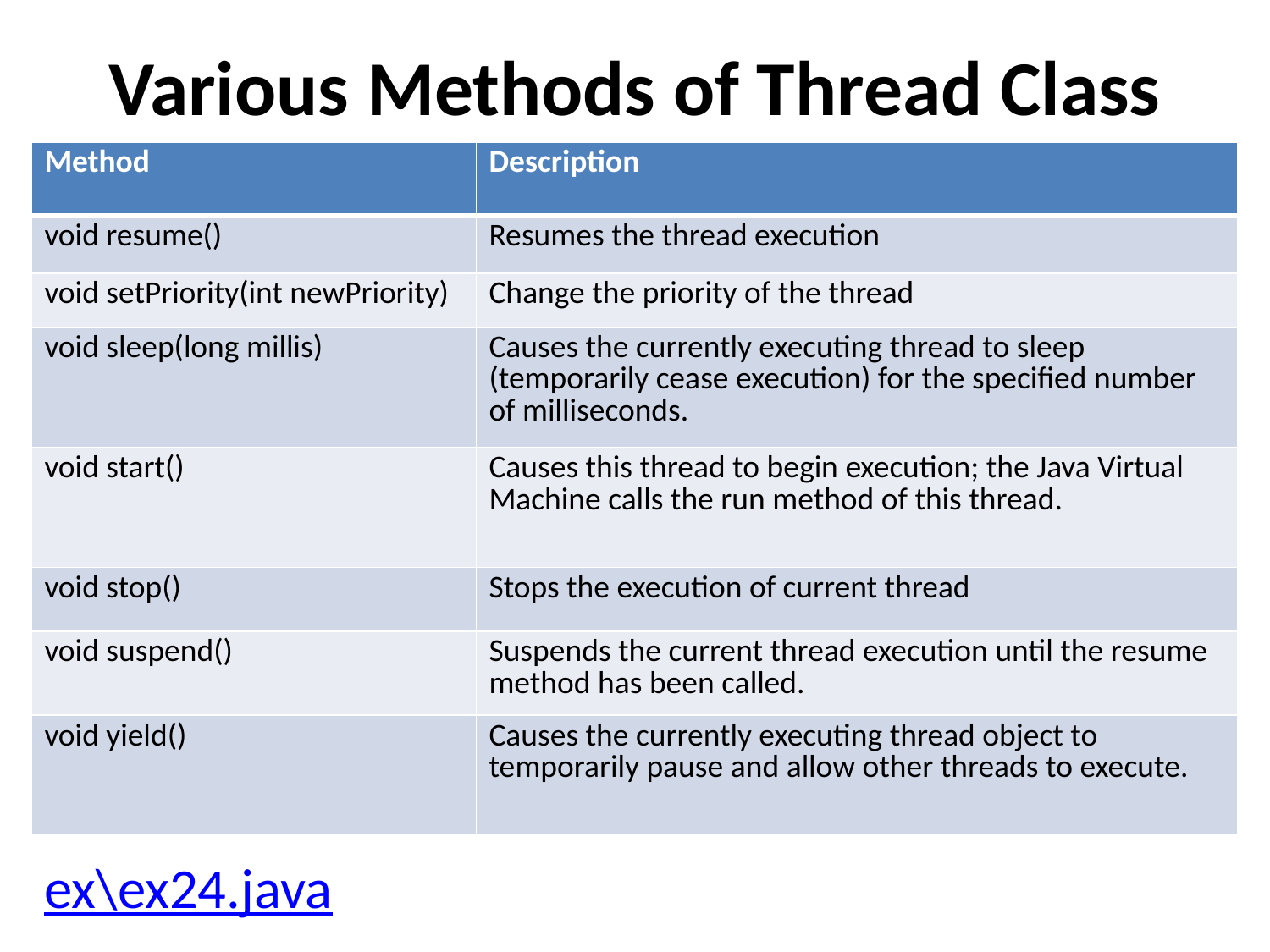

# Various Methods of Thread Class
| Method | Description |
| --- | --- |
| void resume() | Resumes the thread execution |
| void setPriority(int newPriority) | Change the priority of the thread |
| void sleep(long millis) | Causes the currently executing thread to sleep (temporarily cease execution) for the specified number of milliseconds. |
| void start() | Causes this thread to begin execution; the Java Virtual Machine calls the run method of this thread. |
| void stop() | Stops the execution of current thread |
| void suspend() | Suspends the current thread execution until the resume method has been called. |
| void yield() | Causes the currently executing thread object to temporarily pause and allow other threads to execute. |
ex\ex24.java